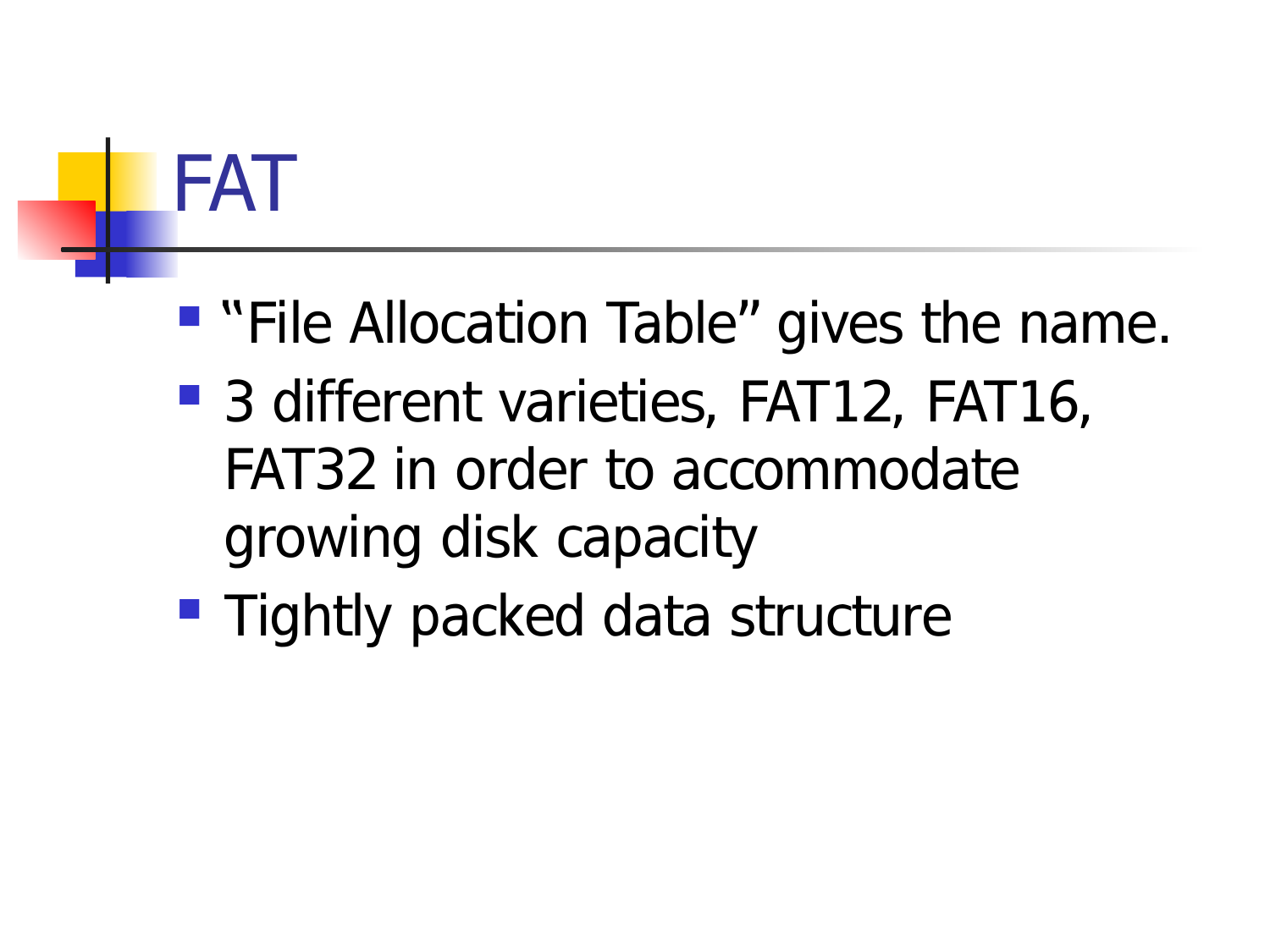

# FAT
“File Allocation Table” gives the name.
3 different varieties, FAT12, FAT16, FAT32 in order to accommodate growing disk capacity
Tightly packed data structure